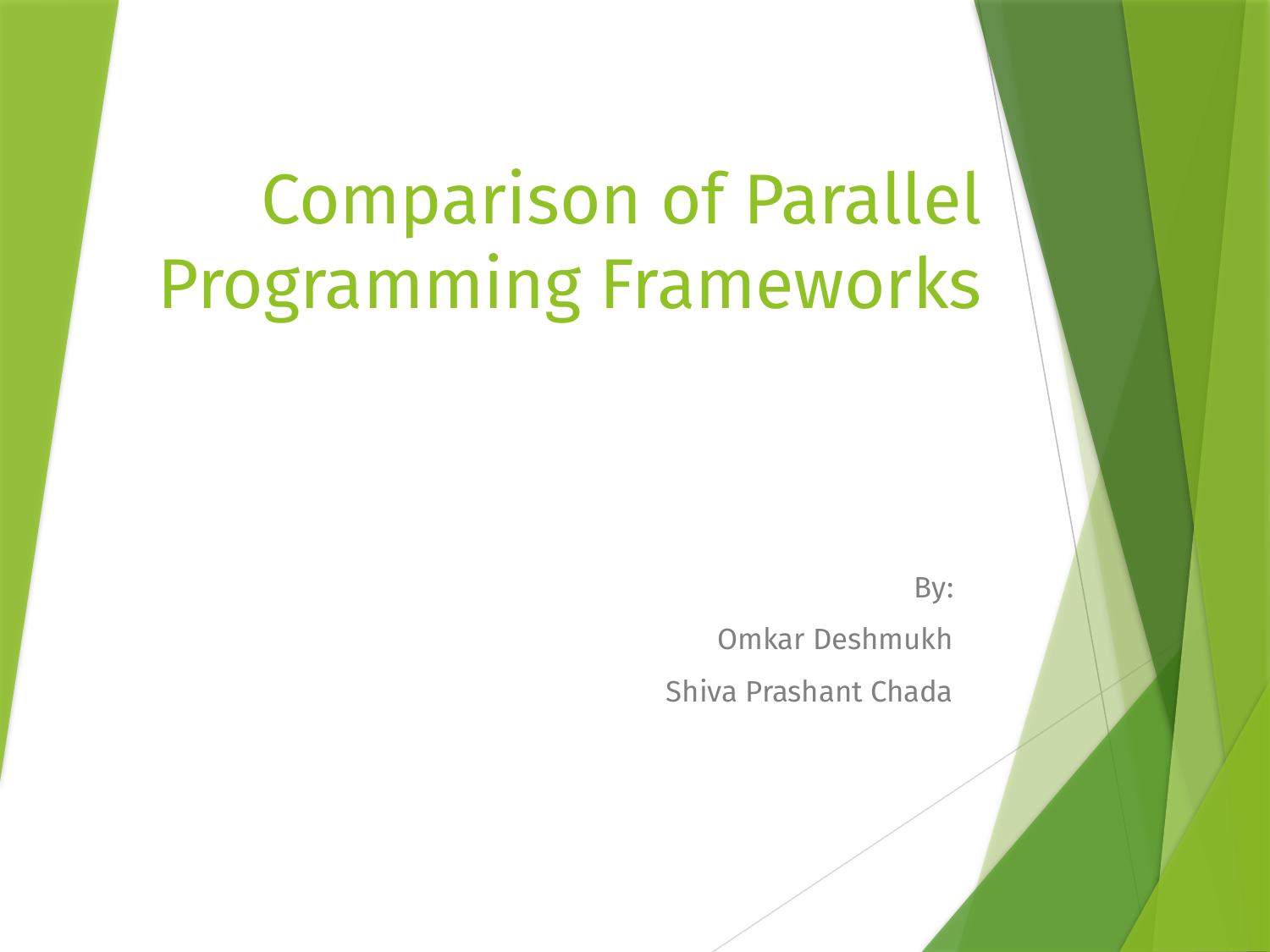

# Comparison of Parallel Programming Frameworks
By:
	Omkar Deshmukh
Shiva Prashant Chada